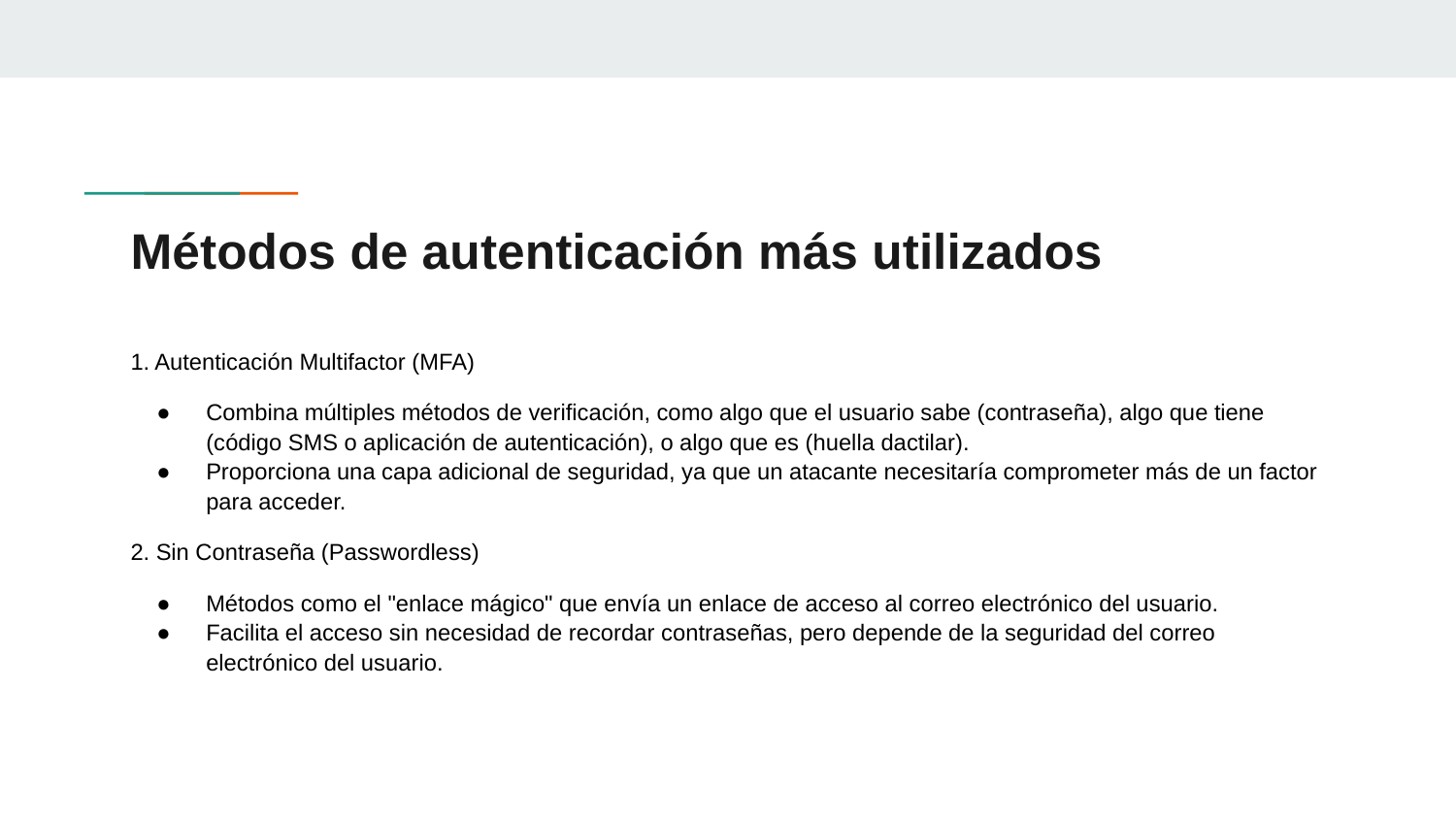

# Métodos de autenticación más utilizados
1. Autenticación Multifactor (MFA)
Combina múltiples métodos de verificación, como algo que el usuario sabe (contraseña), algo que tiene (código SMS o aplicación de autenticación), o algo que es (huella dactilar).
Proporciona una capa adicional de seguridad, ya que un atacante necesitaría comprometer más de un factor para acceder.
2. Sin Contraseña (Passwordless)
Métodos como el "enlace mágico" que envía un enlace de acceso al correo electrónico del usuario.
Facilita el acceso sin necesidad de recordar contraseñas, pero depende de la seguridad del correo electrónico del usuario.